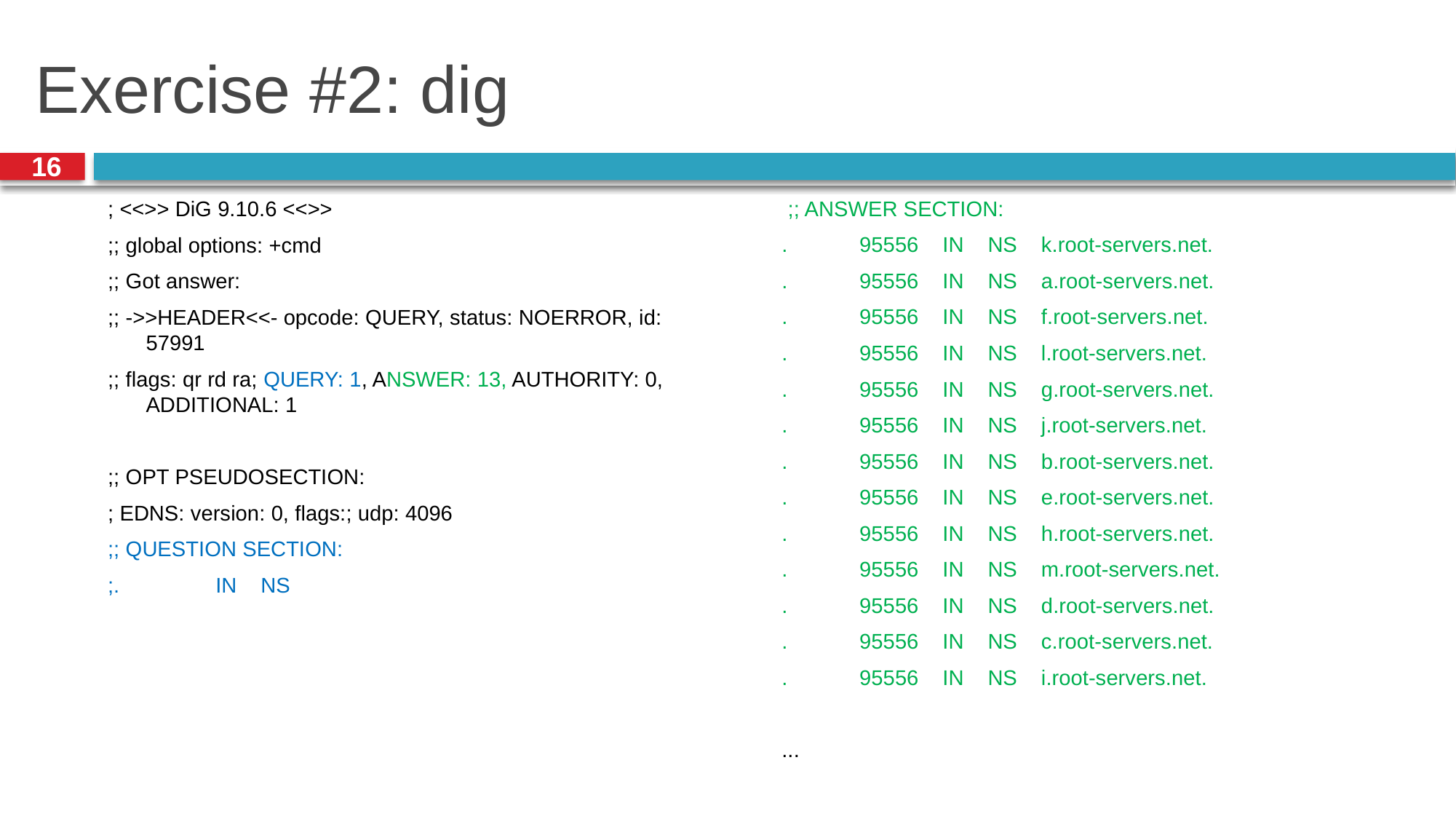

# Exercise #2: dig
16
; <<>> DiG 9.10.6 <<>>
;; global options: +cmd
;; Got answer:
;; ->>HEADER<<- opcode: QUERY, status: NOERROR, id: 57991
;; flags: qr rd ra; QUERY: 1, ANSWER: 13, AUTHORITY: 0, ADDITIONAL: 1

;; OPT PSEUDOSECTION:
; EDNS: version: 0, flags:; udp: 4096
;; QUESTION SECTION:
;.                IN    NS

 ;; ANSWER SECTION:
.            95556    IN    NS    k.root-servers.net.
.            95556    IN    NS    a.root-servers.net.
.            95556    IN    NS    f.root-servers.net.
.            95556    IN    NS    l.root-servers.net.
.            95556    IN    NS    g.root-servers.net.
.            95556    IN    NS    j.root-servers.net.
.            95556    IN    NS    b.root-servers.net.
.            95556    IN    NS    e.root-servers.net.
.            95556    IN    NS    h.root-servers.net.
.            95556    IN    NS    m.root-servers.net.
.            95556    IN    NS    d.root-servers.net.
.            95556    IN    NS    c.root-servers.net.
.            95556    IN    NS    i.root-servers.net.

...